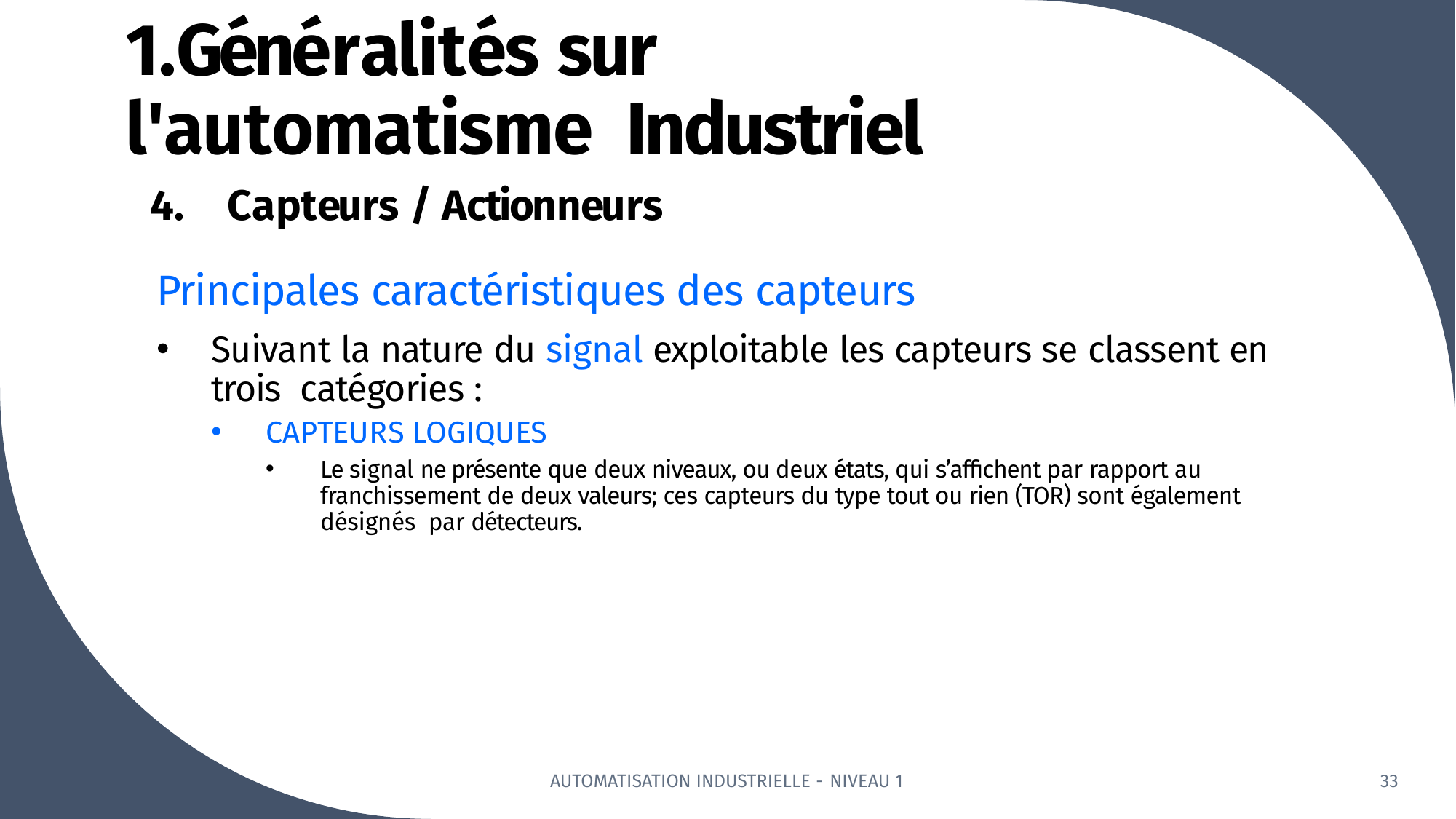

# 1.Généralités sur l'automatisme  Industriel
Capteurs / Actionneurs
Principales caractéristiques des capteurs
Suivant la nature du signal exploitable les capteurs se classent en trois  catégories :
CAPTEURS LOGIQUES
Le signal ne présente que deux niveaux, ou deux états, qui s’affichent par rapport au  franchissement de deux valeurs; ces capteurs du type tout ou rien (TOR) sont également désignés  par détecteurs.
AUTOMATISATION INDUSTRIELLE - NIVEAU 1
33